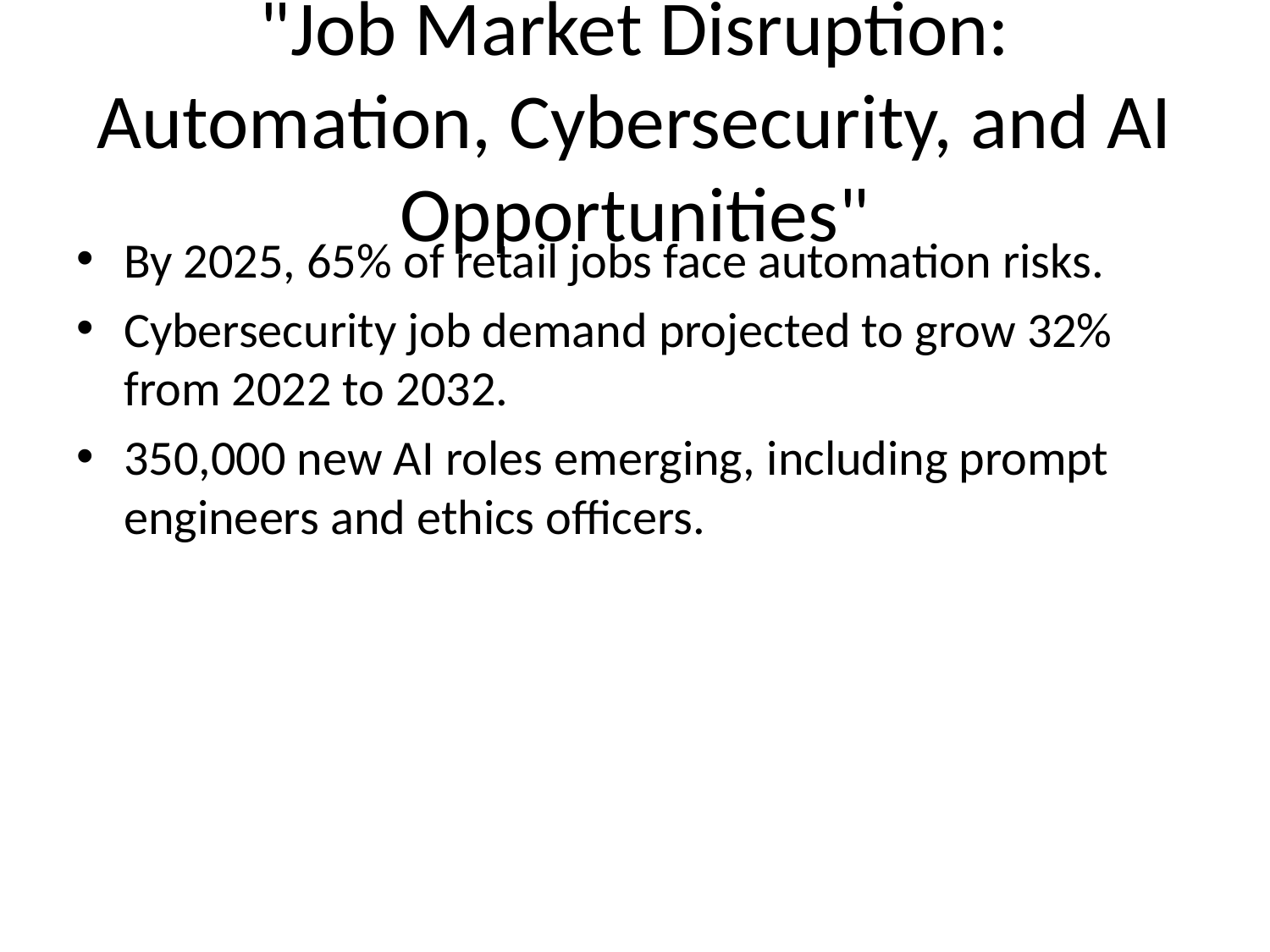

# "Job Market Disruption: Automation, Cybersecurity, and AI Opportunities"
By 2025, 65% of retail jobs face automation risks.
Cybersecurity job demand projected to grow 32% from 2022 to 2032.
350,000 new AI roles emerging, including prompt engineers and ethics officers.